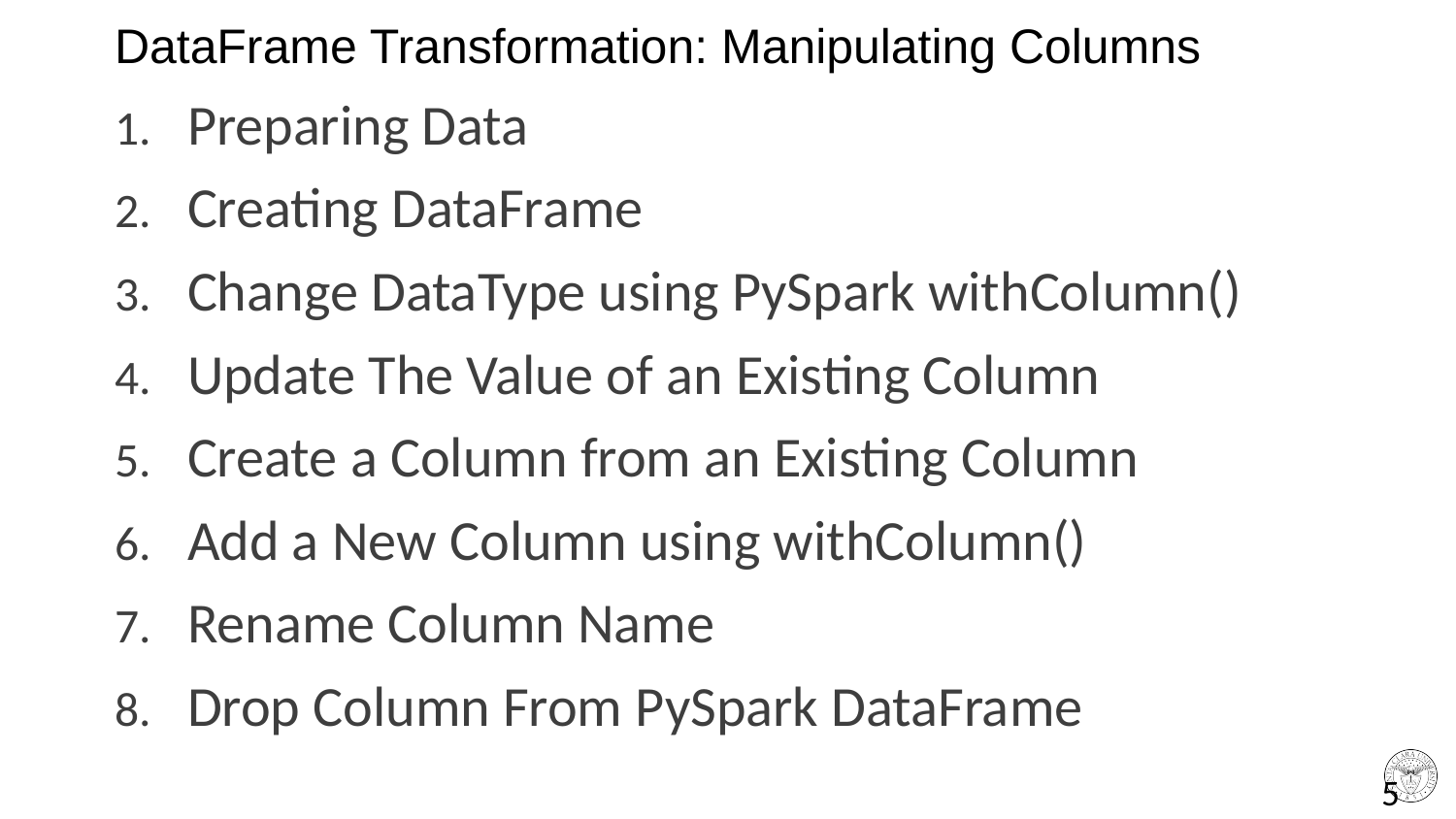

# DataFrame Transformation: Manipulating Columns
Preparing Data
Creating DataFrame
Change DataType using PySpark withColumn()
Update The Value of an Existing Column
Create a Column from an Existing Column
Add a New Column using withColumn()
Rename Column Name
Drop Column From PySpark DataFrame

5